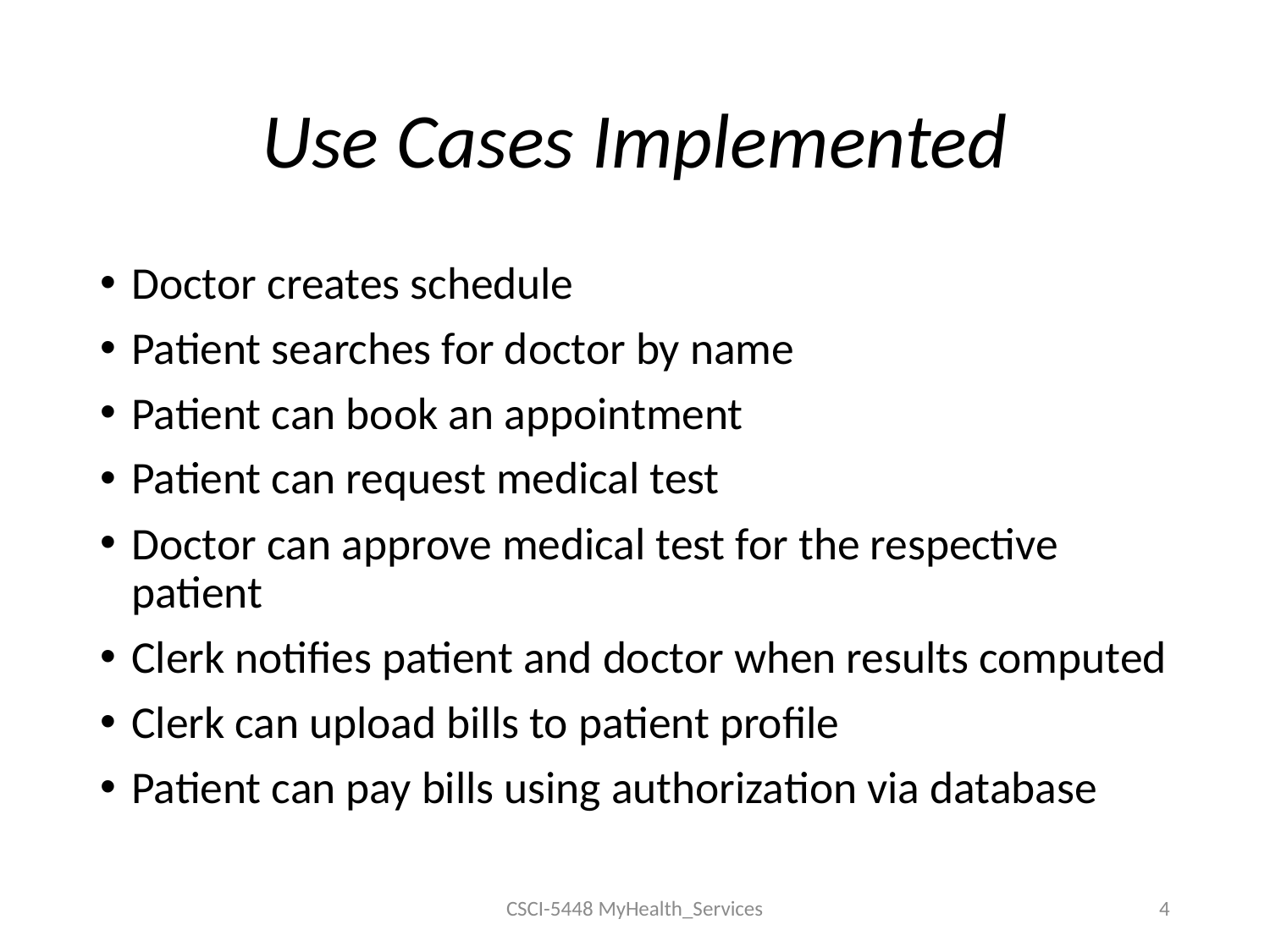

# Use Cases Implemented
Doctor creates schedule
Patient searches for doctor by name
Patient can book an appointment
Patient can request medical test
Doctor can approve medical test for the respective patient
Clerk notifies patient and doctor when results computed
Clerk can upload bills to patient profile
Patient can pay bills using authorization via database

CSCI-5448 MyHealth_Services
4